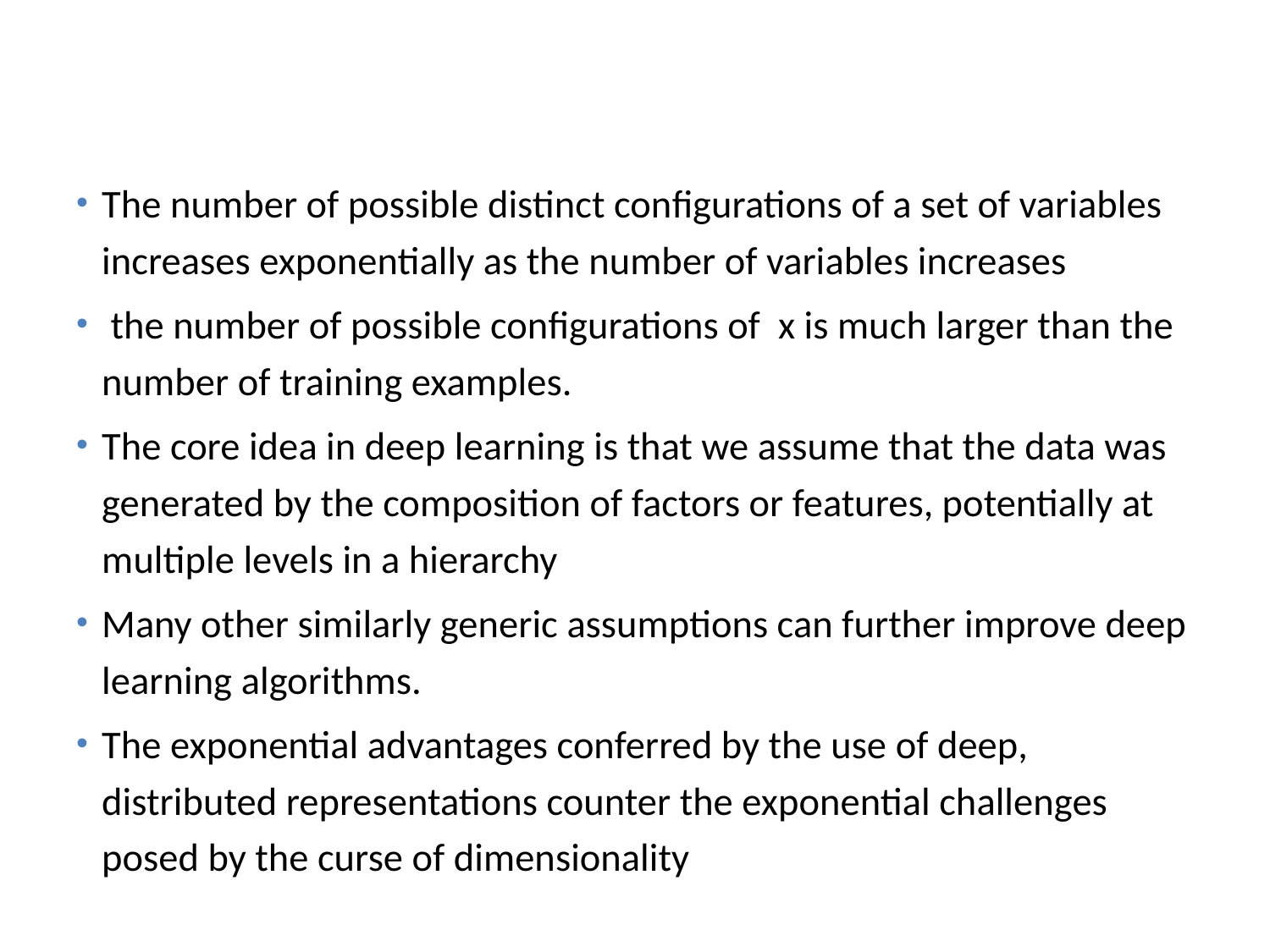

# The Curse of Dimensionality
The number of possible distinct conﬁgurations of a set of variables increases exponentially as the number of variables increases
 the number of possible conﬁgurations of  x is much larger than the number of training examples.
The core idea in deep learning is that we assume that the data was generated by the composition of factors or features, potentially at multiple levels in a hierarchy
Many other similarly generic assumptions can further improve deep learning algorithms.
The exponential advantages conferred by the use of deep, distributed representations counter the exponential challenges posed by the curse of dimensionality